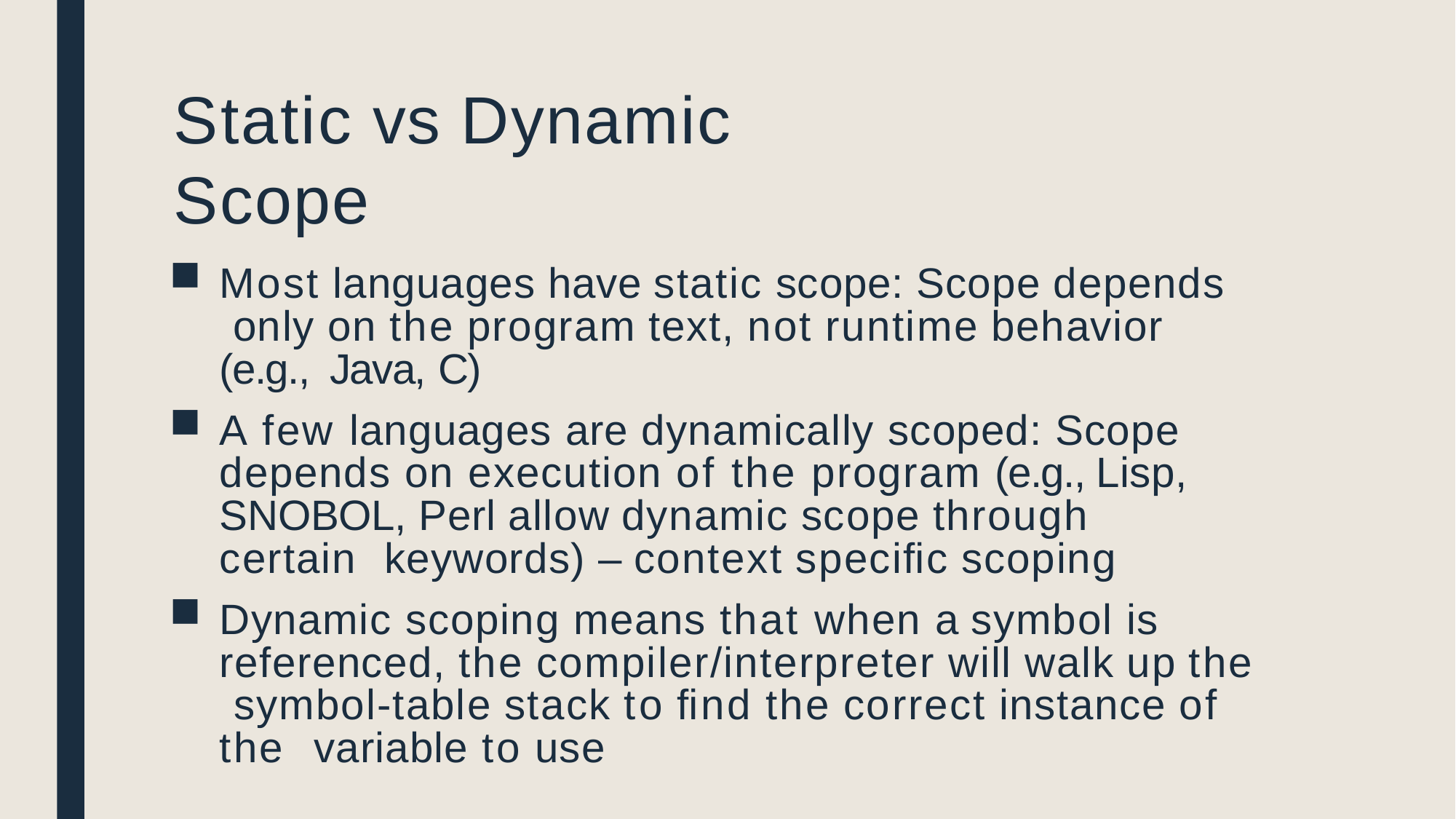

# Static vs Dynamic Scope
Most languages have static scope: Scope depends  only on the program text, not runtime behavior (e.g.,  Java, C)
A few languages are dynamically scoped: Scope  depends on execution of the program (e.g., Lisp,  SNOBOL, Perl allow dynamic scope through certain  keywords) – context speciﬁc scoping
Dynamic scoping means that when a symbol is  referenced, the compiler/interpreter will walk up the  symbol-table stack to ﬁnd the correct instance of the  variable to use